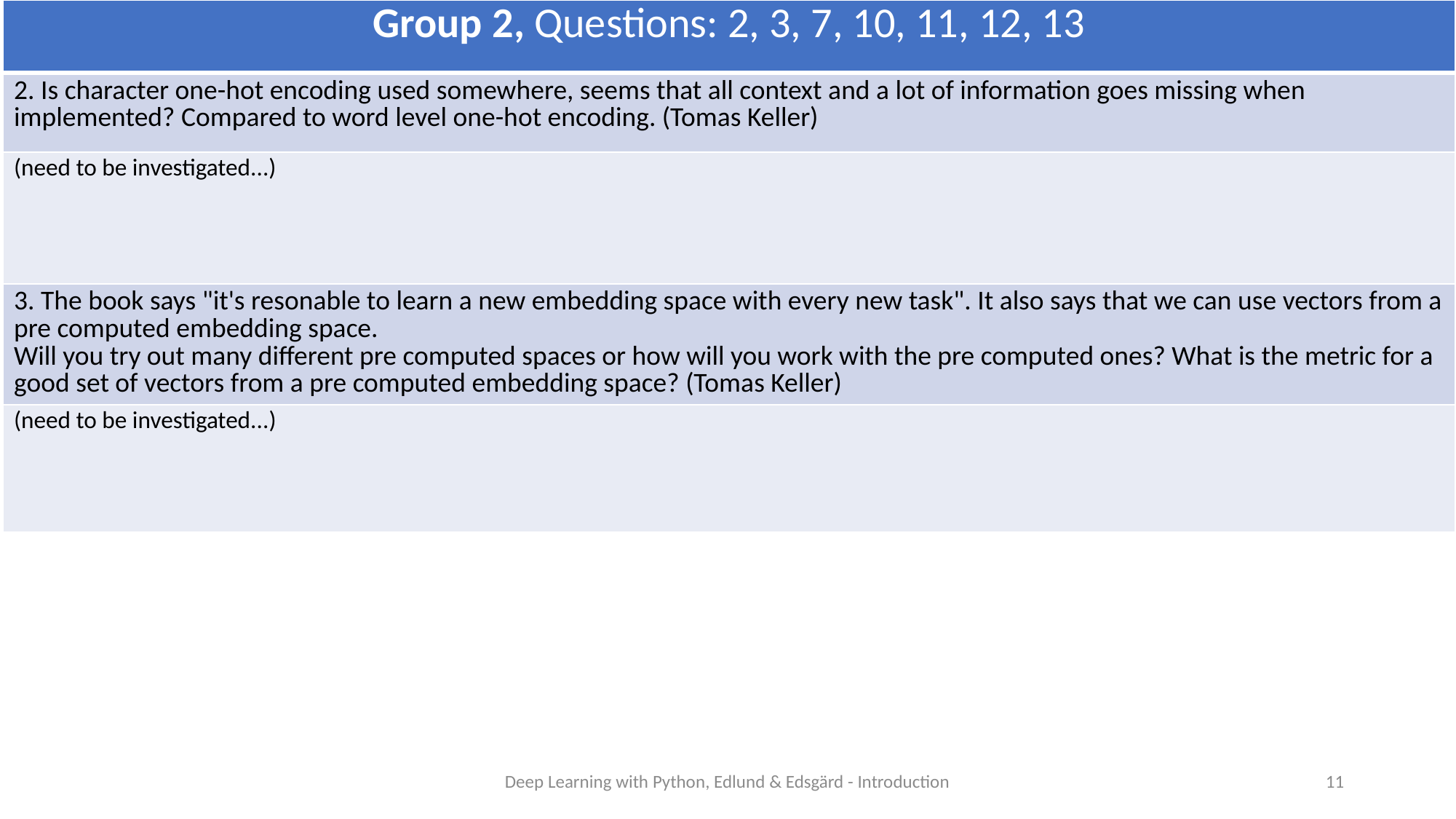

| Group 2, Questions: 2, 3, 7, 10, 11, 12, 13 |
| --- |
| 2. Is character one-hot encoding used somewhere, seems that all context and a lot of information goes missing when implemented? Compared to word level one-hot encoding. (Tomas Keller) |
| (need to be investigated...) |
| 3. The book says "it's resonable to learn a new embedding space with every new task". It also says that we can use vectors from a pre computed embedding space.  Will you try out many different pre computed spaces or how will you work with the pre computed ones? What is the metric for a good set of vectors from a pre computed embedding space? (Tomas Keller) |
| (need to be investigated...) |
Deep Learning with Python, Edlund & Edsgärd - Introduction
11